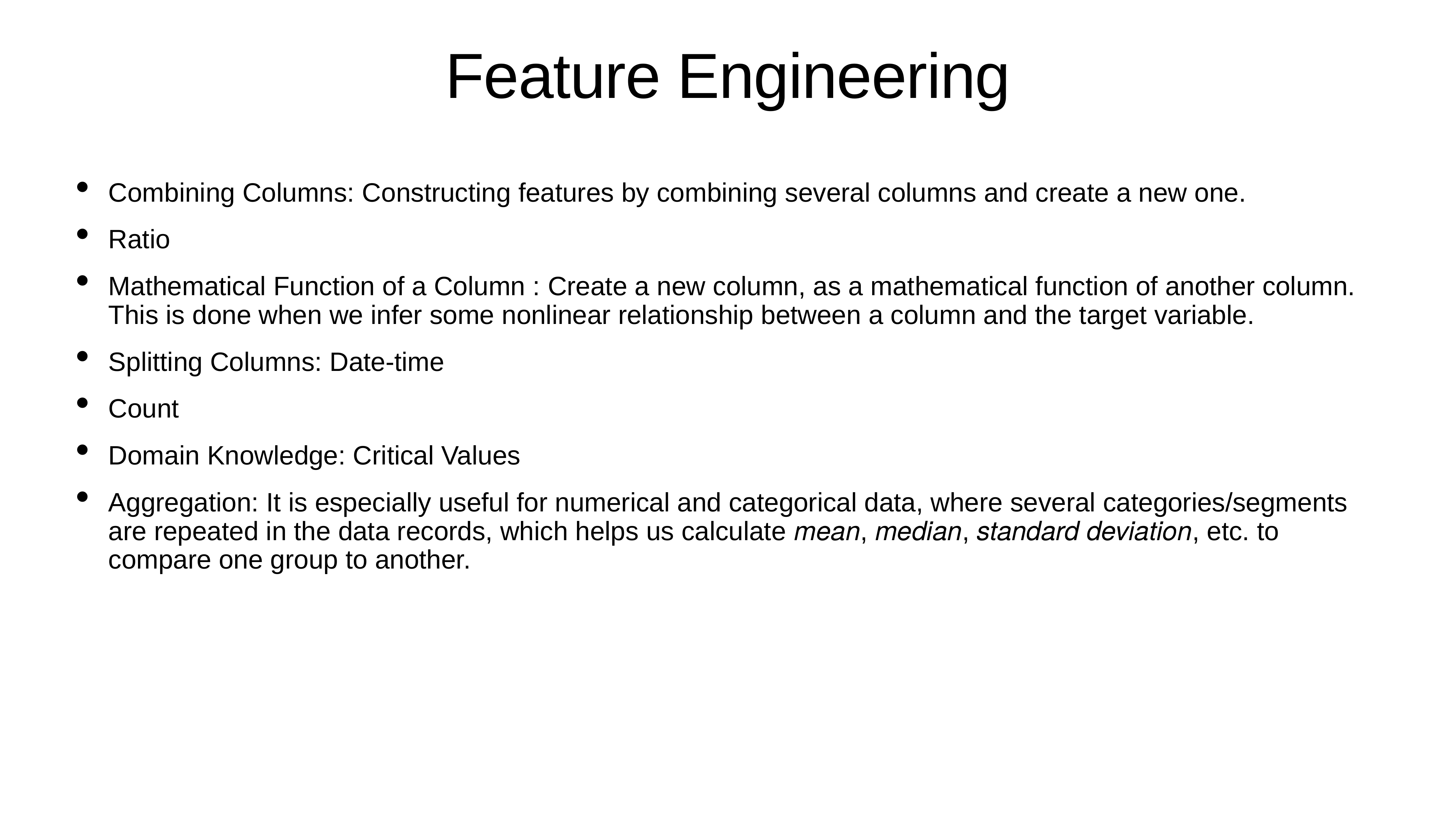

# Feature Engineering
Combining Columns: Constructing features by combining several columns and create a new one.
Ratio
Mathematical Function of a Column : Create a new column, as a mathematical function of another column. This is done when we infer some nonlinear relationship between a column and the target variable.
Splitting Columns: Date-time
Count
Domain Knowledge: Critical Values
Aggregation: It is especially useful for numerical and categorical data, where several categories/segments are repeated in the data records, which helps us calculate mean, median, standard deviation, etc. to compare one group to another.